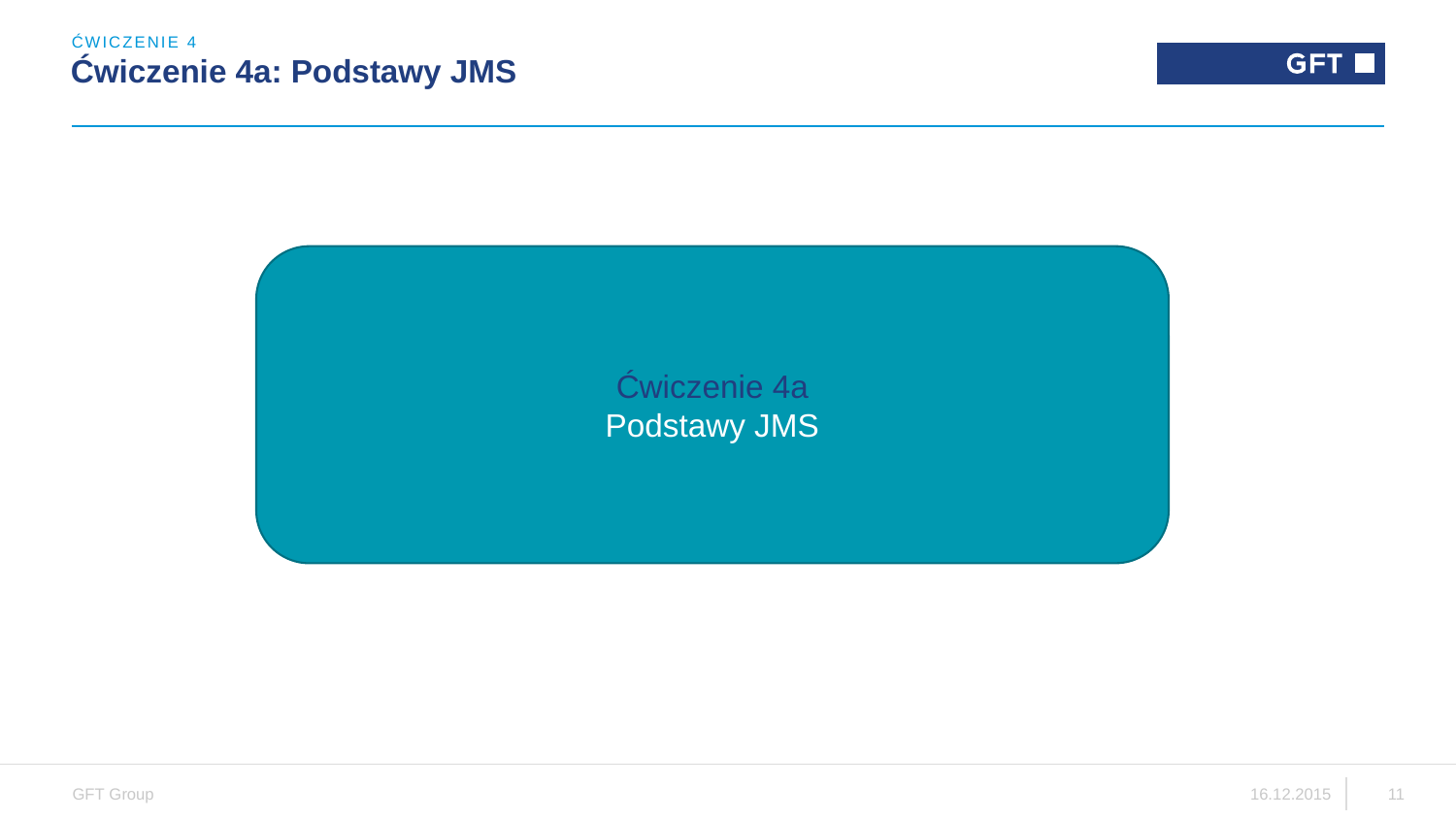

ĆWICZENIE 4
# Ćwiczenie 4a: Podstawy JMS
Ćwiczenie 4a
Podstawy JMS